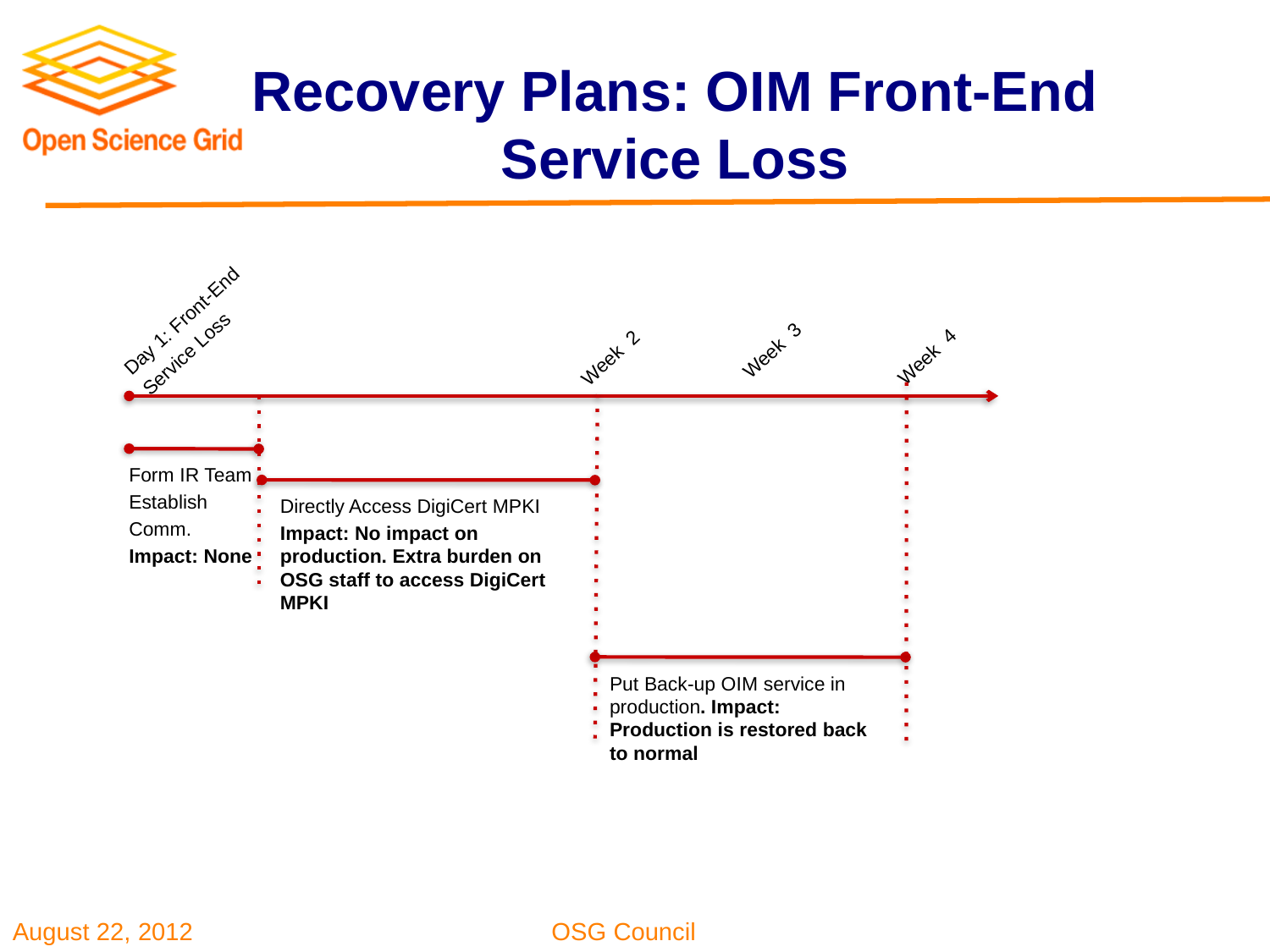

# Recovery Plans: OIM Front-End Service Loss
Day 1: Front-End
Service Loss
Week  3
Week  4
Week  2
Form IR Team
Establish
Comm.
Impact: None
Directly Access DigiCert MPKI
Impact: No impact on production. Extra burden on OSG staff to access DigiCert MPKI
Put Back-up OIM service in production. Impact: Production is restored back to normal